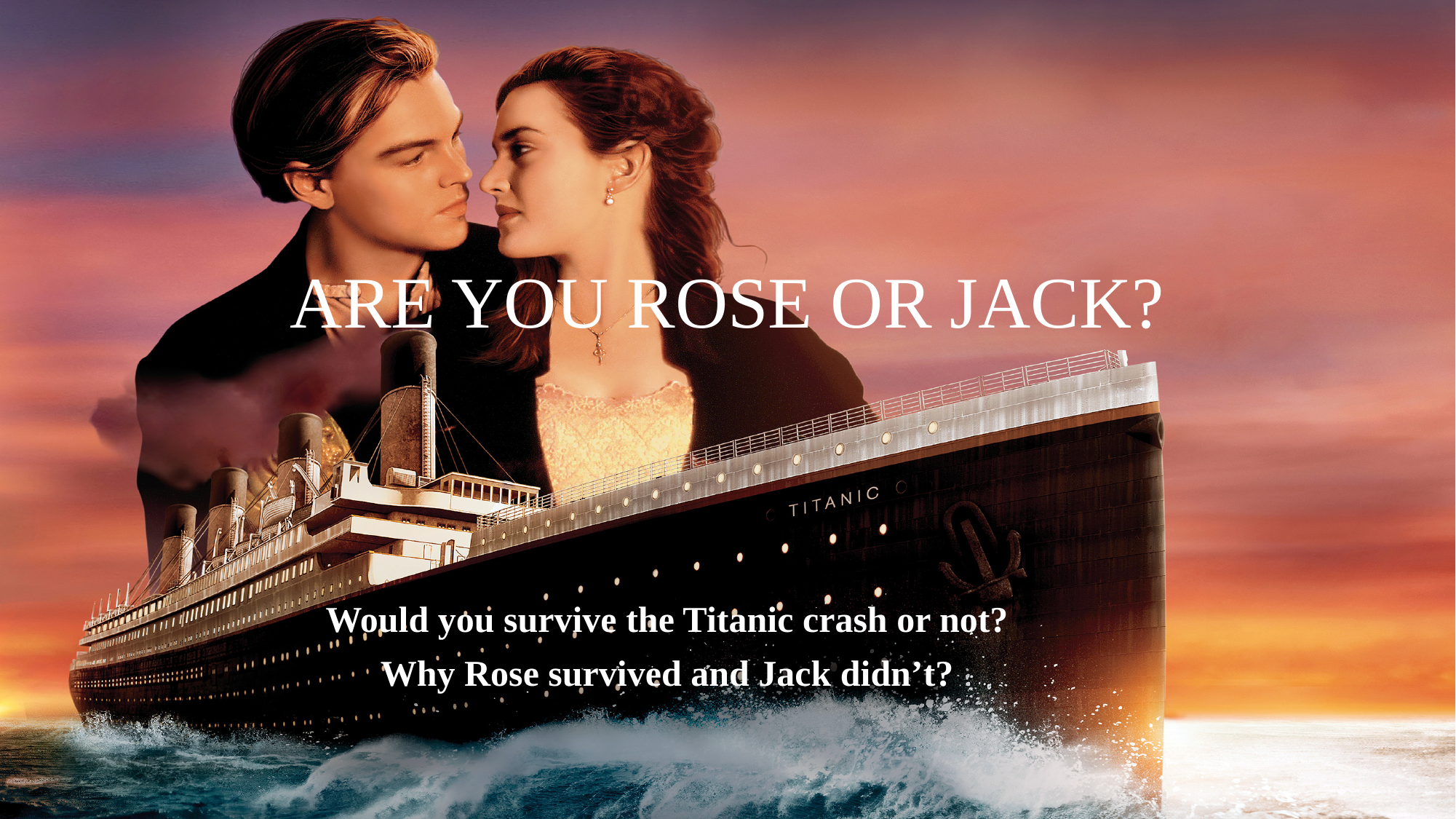

# ARE YOU ROSE OR JACK?
Would you survive the Titanic crash or not?
Why Rose survived and Jack didn’t?